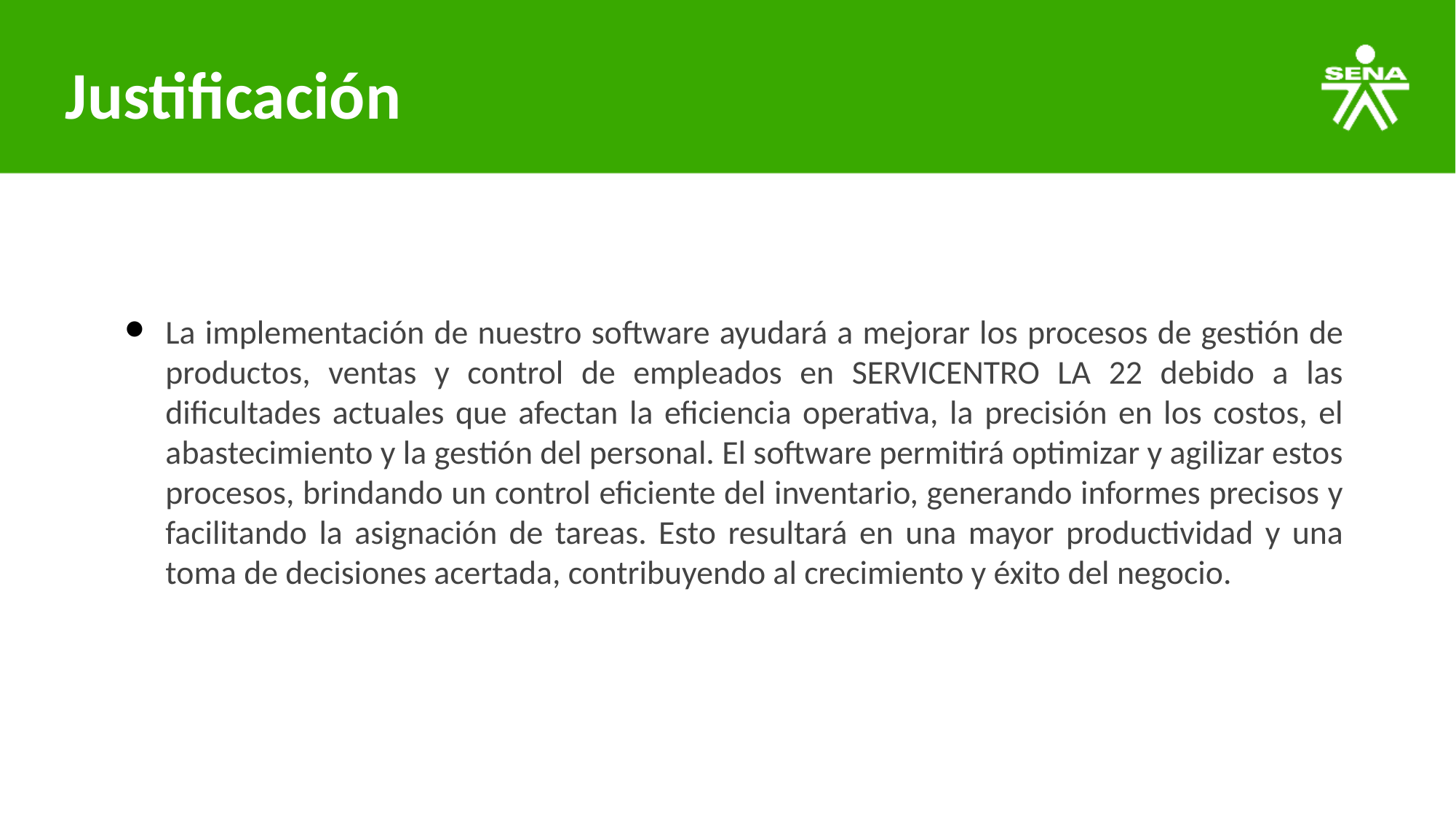

# Justificación

La implementación de nuestro software ayudará a mejorar los procesos de gestión de productos, ventas y control de empleados en SERVICENTRO LA 22 debido a las dificultades actuales que afectan la eficiencia operativa, la precisión en los costos, el abastecimiento y la gestión del personal. El software permitirá optimizar y agilizar estos procesos, brindando un control eficiente del inventario, generando informes precisos y facilitando la asignación de tareas. Esto resultará en una mayor productividad y una toma de decisiones acertada, contribuyendo al crecimiento y éxito del negocio.